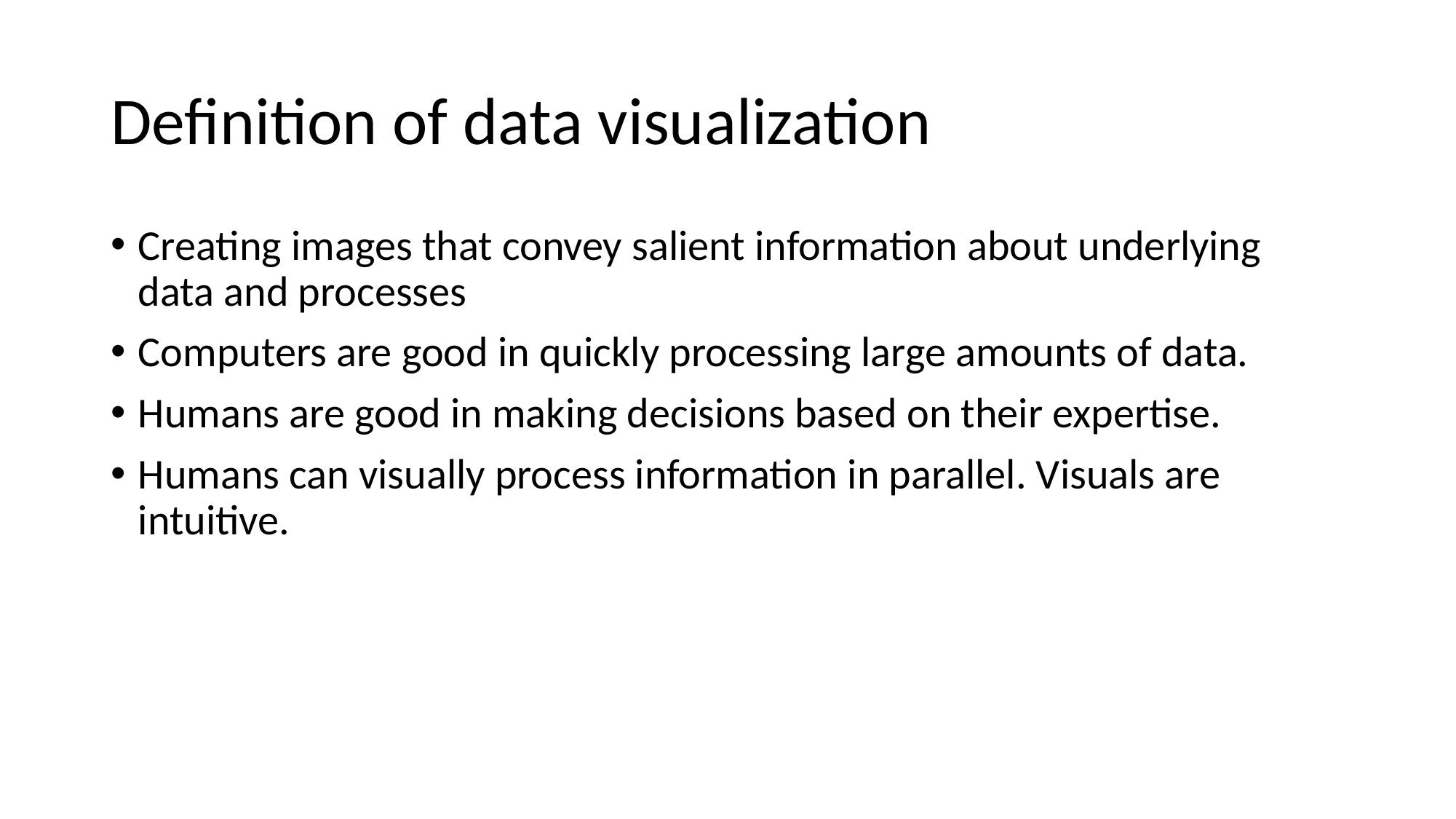

# Definition of data visualization
Creating images that convey salient information about underlying data and processes
Computers are good in quickly processing large amounts of data.
Humans are good in making decisions based on their expertise.
Humans can visually process information in parallel. Visuals are intuitive.